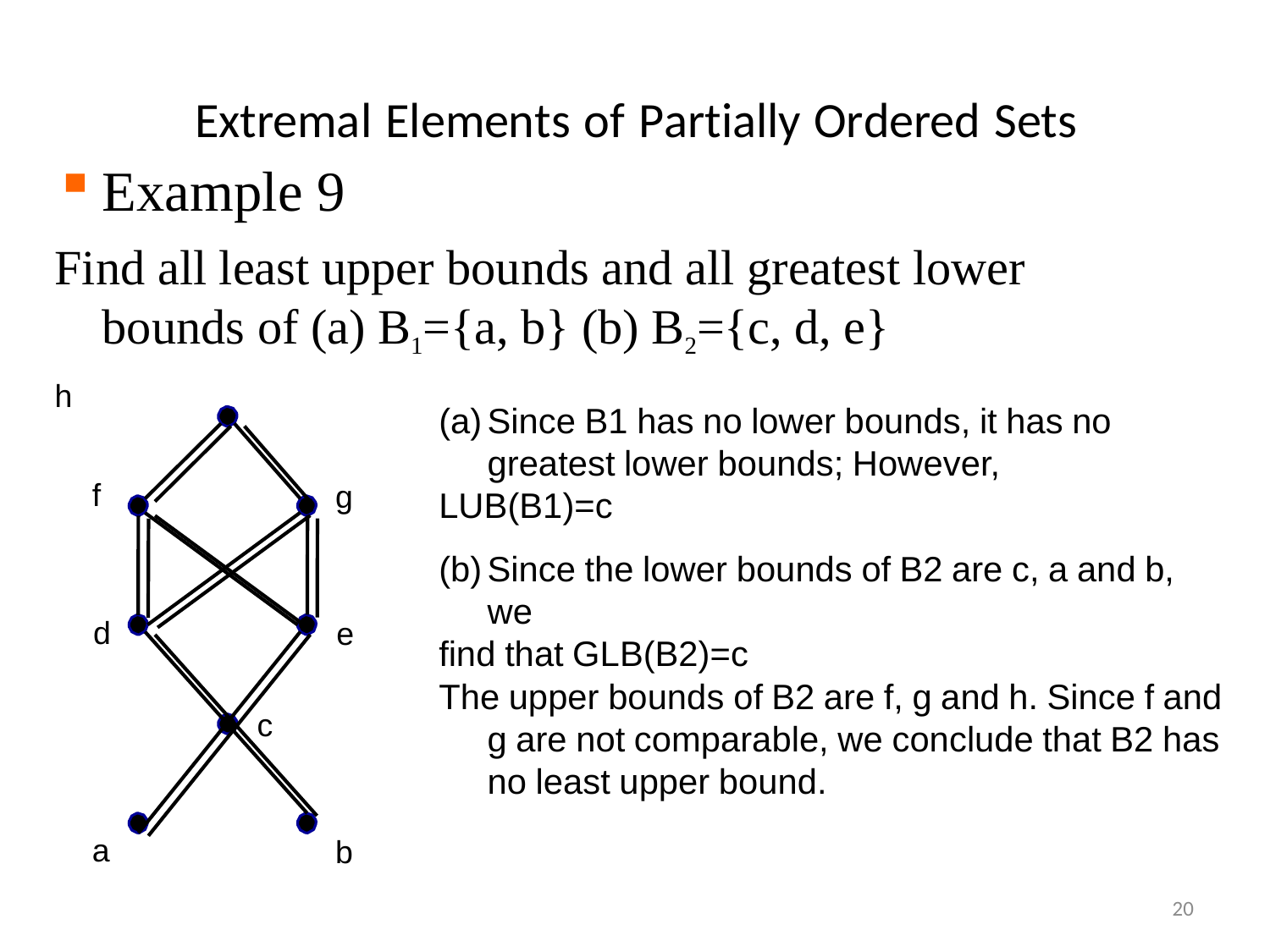

# Extremal Elements of Partially Ordered Sets
Example 9
Find all least upper bounds and all greatest lower bounds of (a) B1={a, b} (b) B2={c, d, e}
h
Since B1 has no lower bounds, it has no greatest lower bounds; However,
LUB(B1)=c
Since the lower bounds of B2 are c, a and b, we
find that GLB(B2)=c
The upper bounds of B2 are f, g and h. Since f and g are not comparable, we conclude that B2 has no least upper bound.

f
g

d
e

c

a
b

20